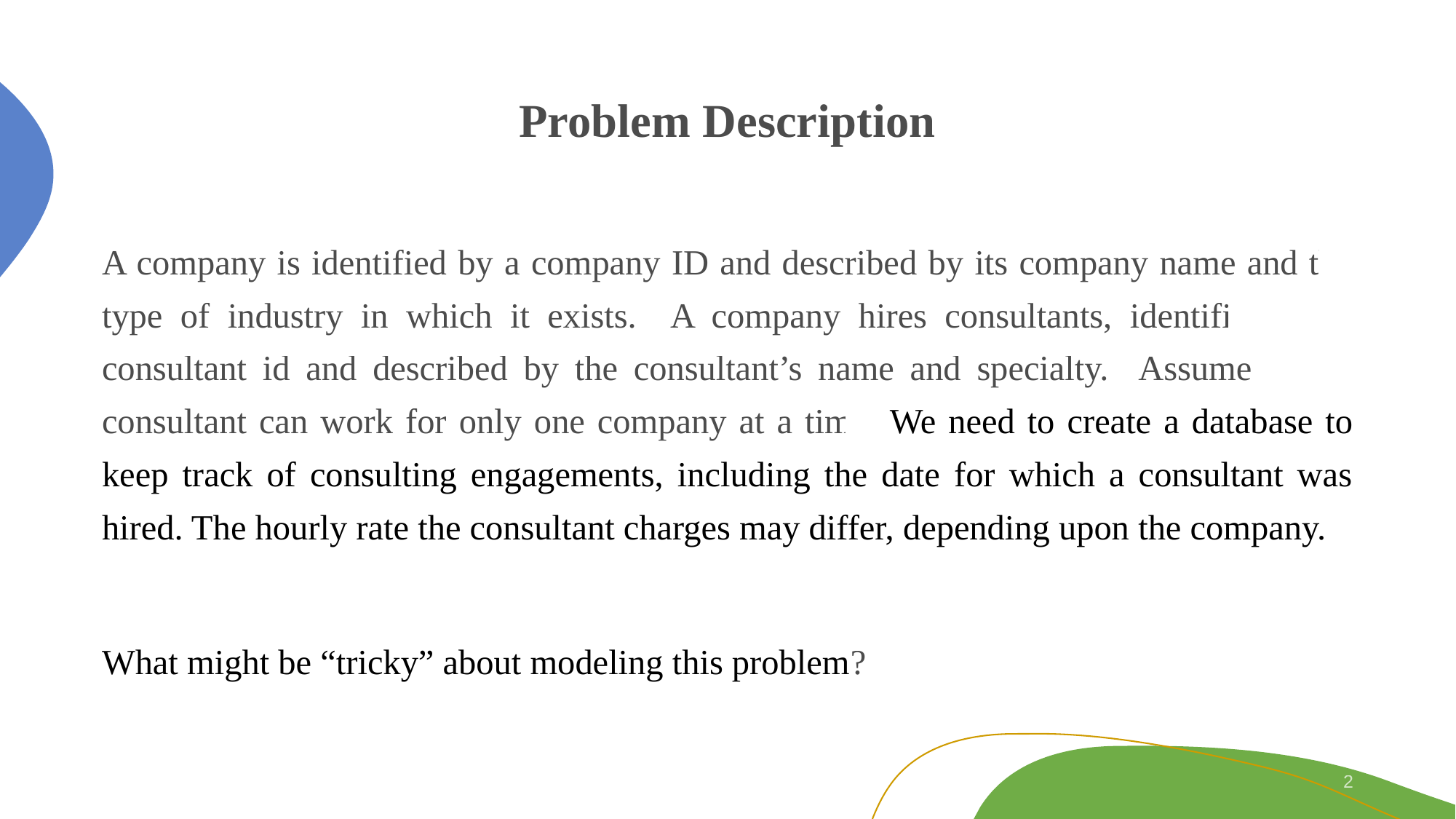

Problem Description

A company is identified by a company ID and described by its company name and the type of industry in which it exists.  A company hires consultants, identified by a consultant id and described by the consultant’s name and specialty.  Assume that a consultant can work for only one company at a time. We need to create a database to keep track of consulting engagements, including the date for which a consultant was hired. The hourly rate the consultant charges may differ, depending upon the company.

What might be “tricky” about modeling this problem?

# P
2